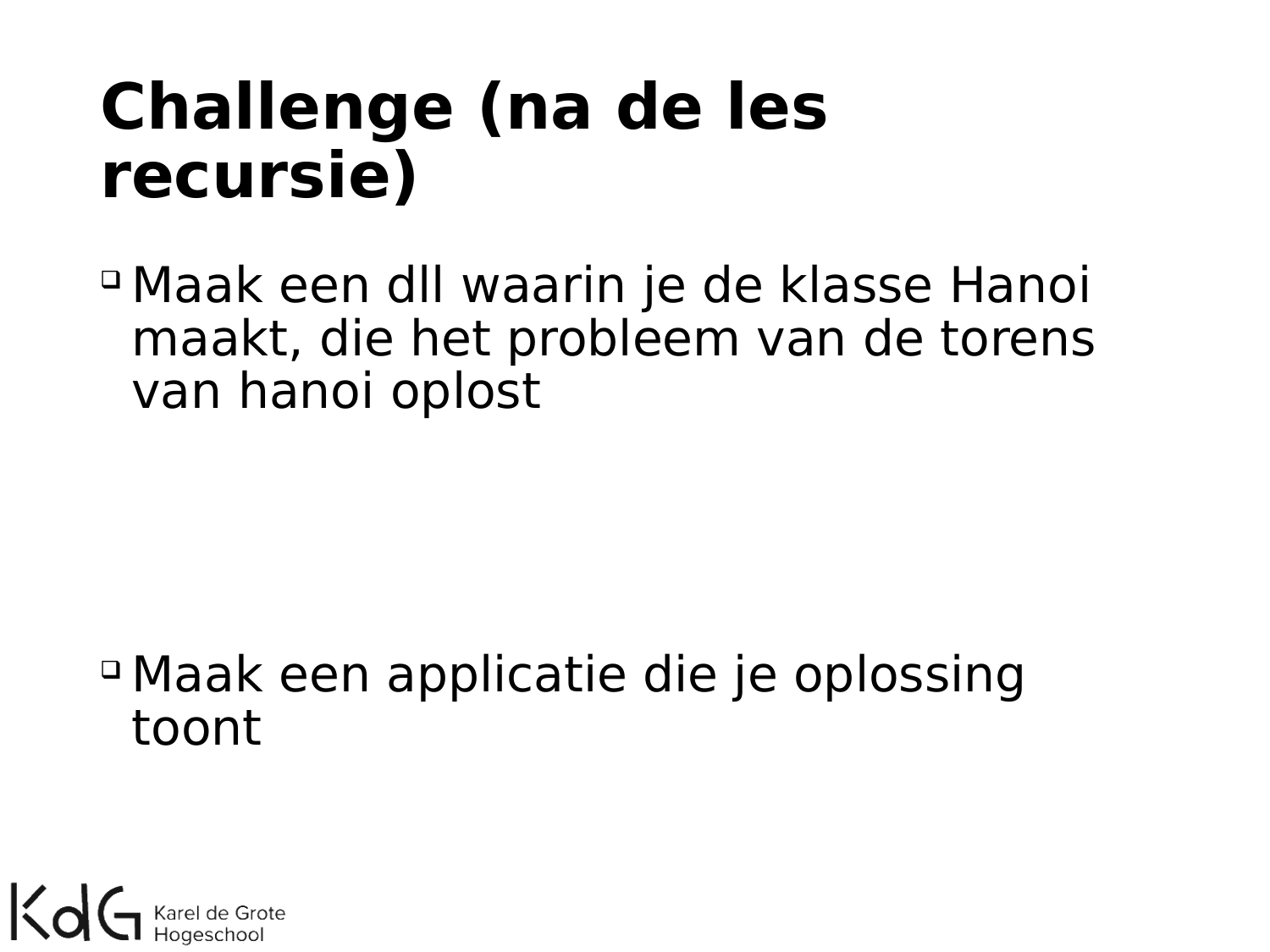

# Challenge (na de les recursie)
Maak een dll waarin je de klasse Hanoi maakt, die het probleem van de torens van hanoi oplost

Maak een applicatie die je oplossing toont